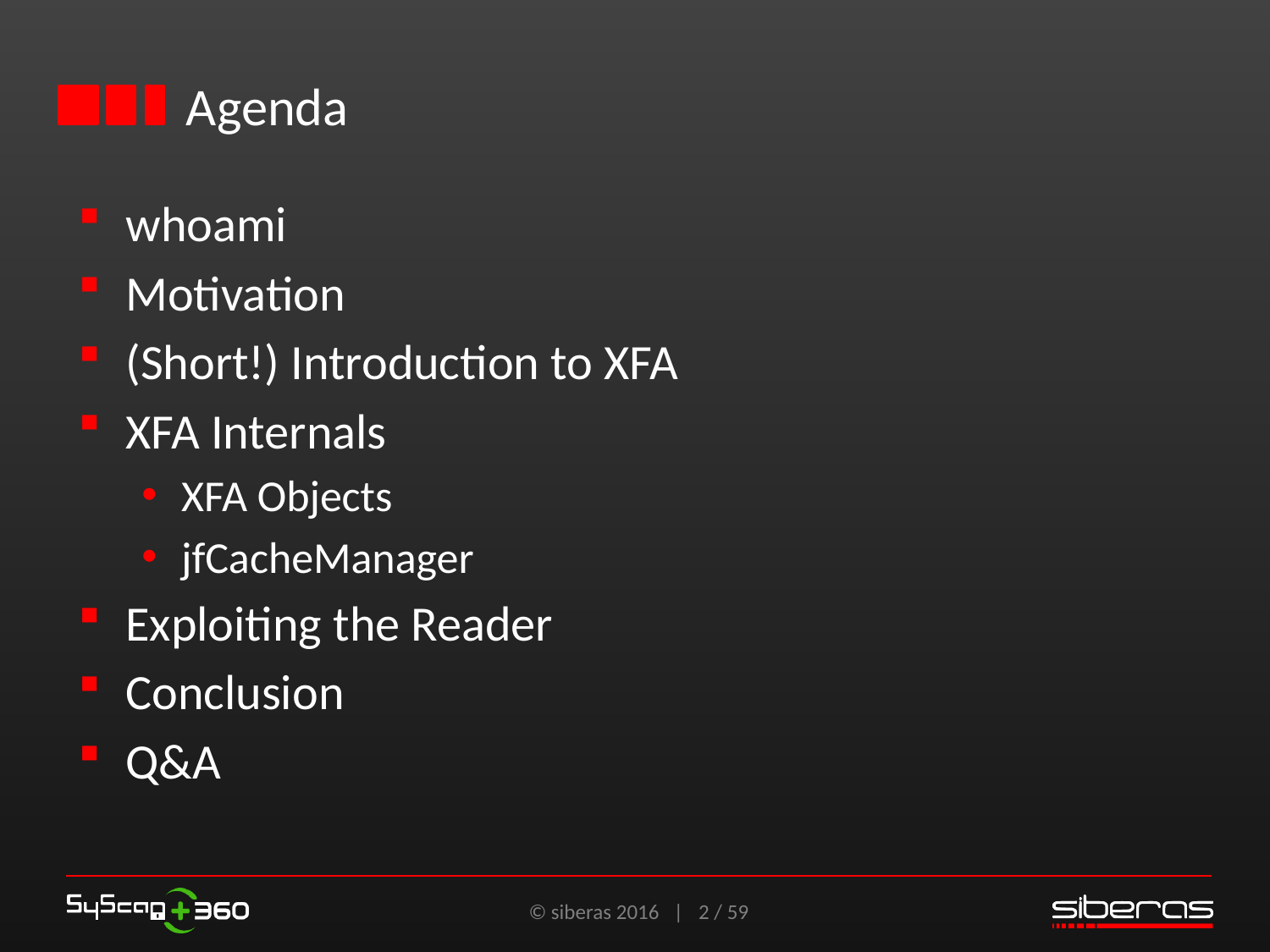

# Agenda
whoami
Motivation
(Short!) Introduction to XFA
XFA Internals
XFA Objects
jfCacheManager
Exploiting the Reader
Conclusion
Q&A